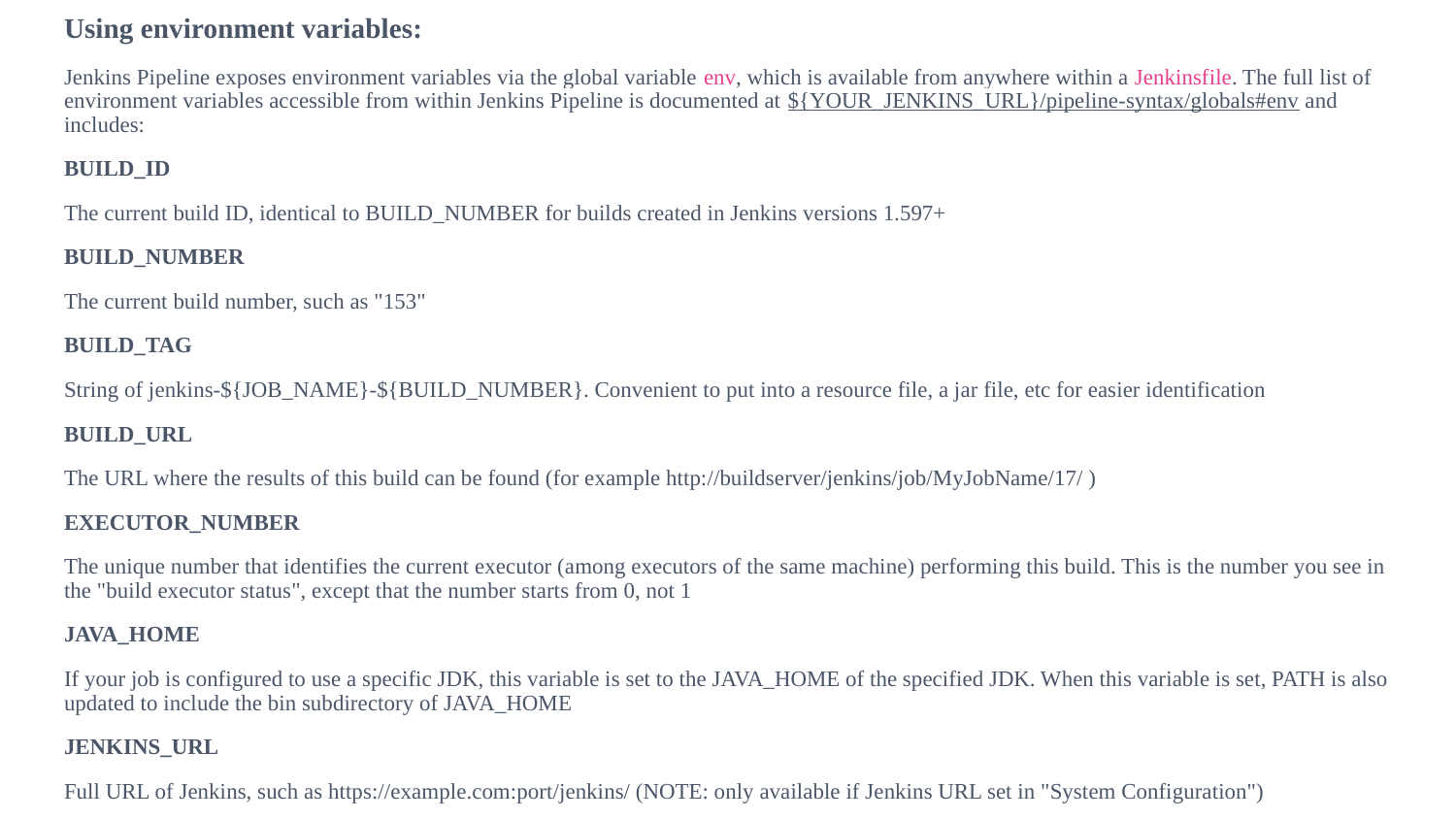

Using environment variables:
Jenkins Pipeline exposes environment variables via the global variable env, which is available from anywhere within a Jenkinsfile. The full list of environment variables accessible from within Jenkins Pipeline is documented at ${YOUR_JENKINS_URL}/pipeline-syntax/globals#env and includes:
BUILD_ID
The current build ID, identical to BUILD_NUMBER for builds created in Jenkins versions 1.597+
BUILD_NUMBER
The current build number, such as "153"
BUILD_TAG
String of jenkins-${JOB_NAME}-${BUILD_NUMBER}. Convenient to put into a resource file, a jar file, etc for easier identification
BUILD_URL
The URL where the results of this build can be found (for example http://buildserver/jenkins/job/MyJobName/17/ )
EXECUTOR_NUMBER
The unique number that identifies the current executor (among executors of the same machine) performing this build. This is the number you see in the "build executor status", except that the number starts from 0, not 1
JAVA_HOME
If your job is configured to use a specific JDK, this variable is set to the JAVA_HOME of the specified JDK. When this variable is set, PATH is also updated to include the bin subdirectory of JAVA_HOME
JENKINS_URL
Full URL of Jenkins, such as https://example.com:port/jenkins/ (NOTE: only available if Jenkins URL set in "System Configuration")